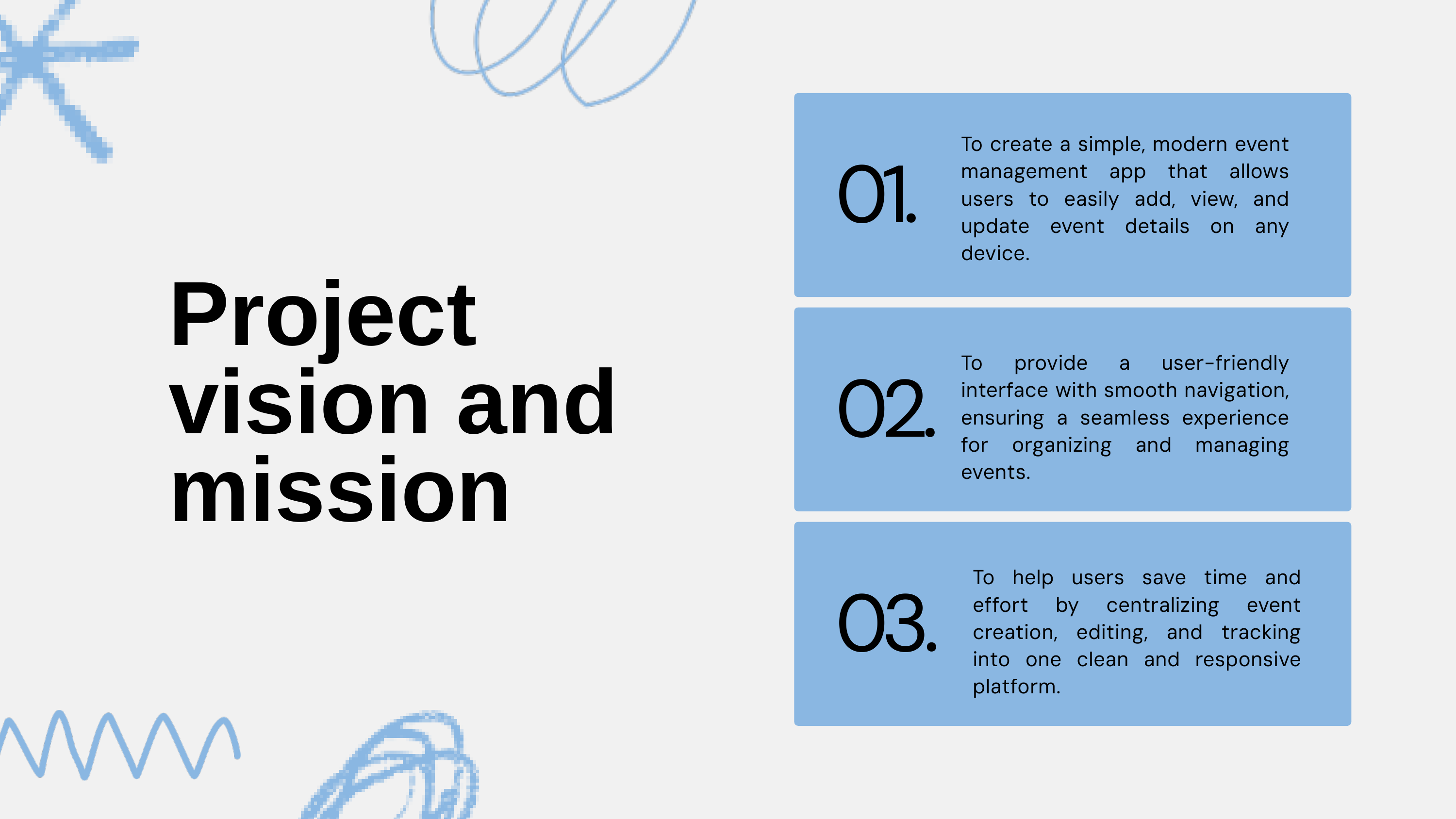

To create a simple, modern event management app that allows users to easily add, view, and update event details on any device.
01.
Project vision and mission

To provide a user-friendly interface with smooth navigation, ensuring a seamless experience for organizing and managing events.
02.

To help users save time and effort by centralizing event creation, editing, and tracking into one clean and responsive platform.
03.